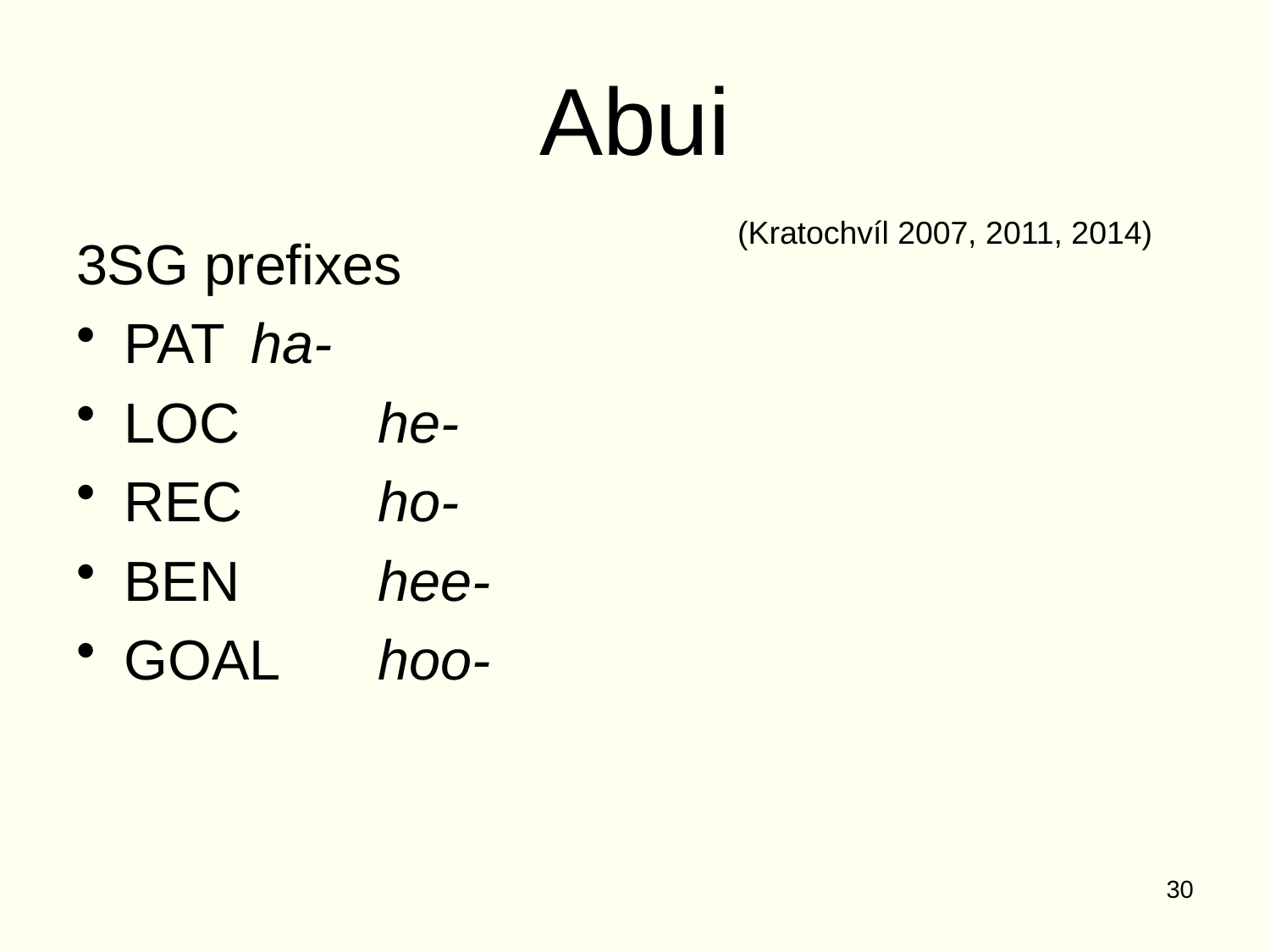

# Abui
(Kratochvíl 2007, 2011, 2014)
3SG prefixes
PAT 	ha-
LOC 	he-
REC 	ho-
BEN 	hee-
GOAL 	hoo-
30